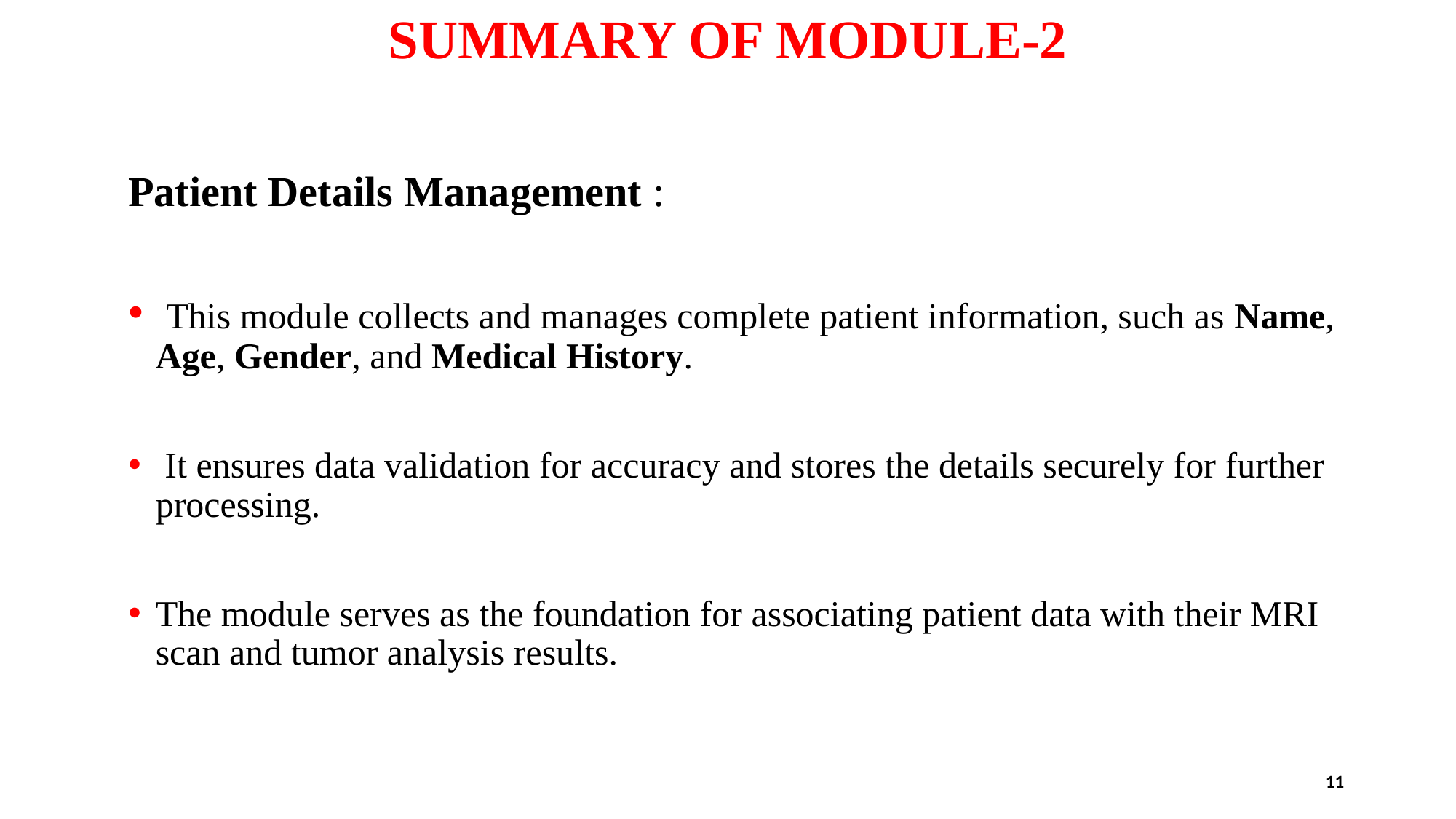

# SUMMARY OF MODULE-2
Patient Details Management :

 This module collects and manages complete patient information, such as Name,  Age, Gender, and Medical History.

 It ensures data validation for accuracy and stores the details securely for further processing.

The module serves as the foundation for associating patient data with their MRI scan and tumor analysis results.

11